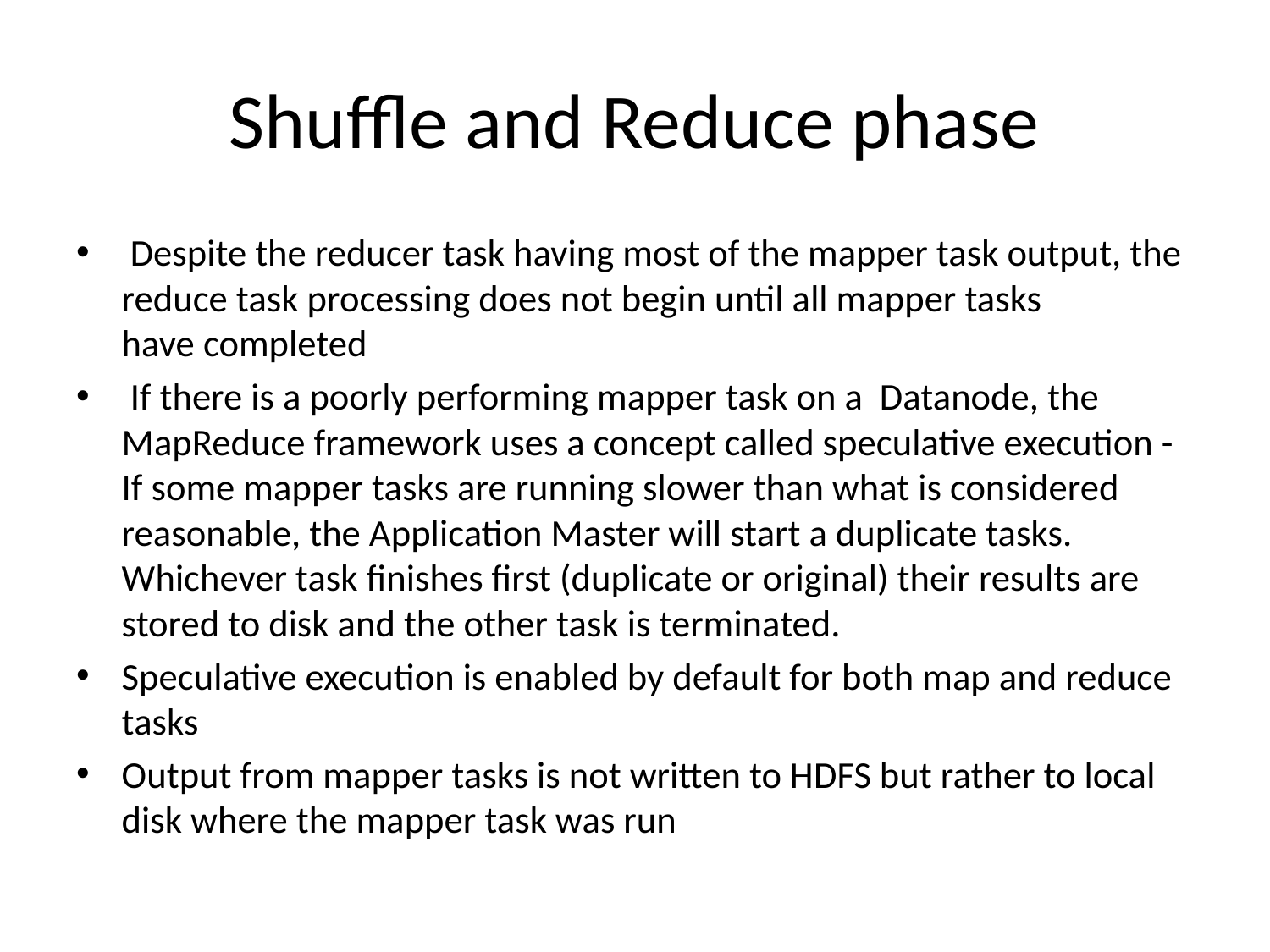

# Shuffle and Reduce phase
 Despite the reducer task having most of the mapper task output, the reduce task processing does not begin until all mapper tasks have completed
 If there is a poorly performing mapper task on a  Datanode, the MapReduce framework uses a concept called speculative execution - If some mapper tasks are running slower than what is considered  reasonable, the Application Master will start a duplicate tasks. Whichever task finishes first (duplicate or original) their results are stored to disk and the other task is terminated.
Speculative execution is enabled by default for both map and reduce tasks
Output from mapper tasks is not written to HDFS but rather to local disk where the mapper task was run